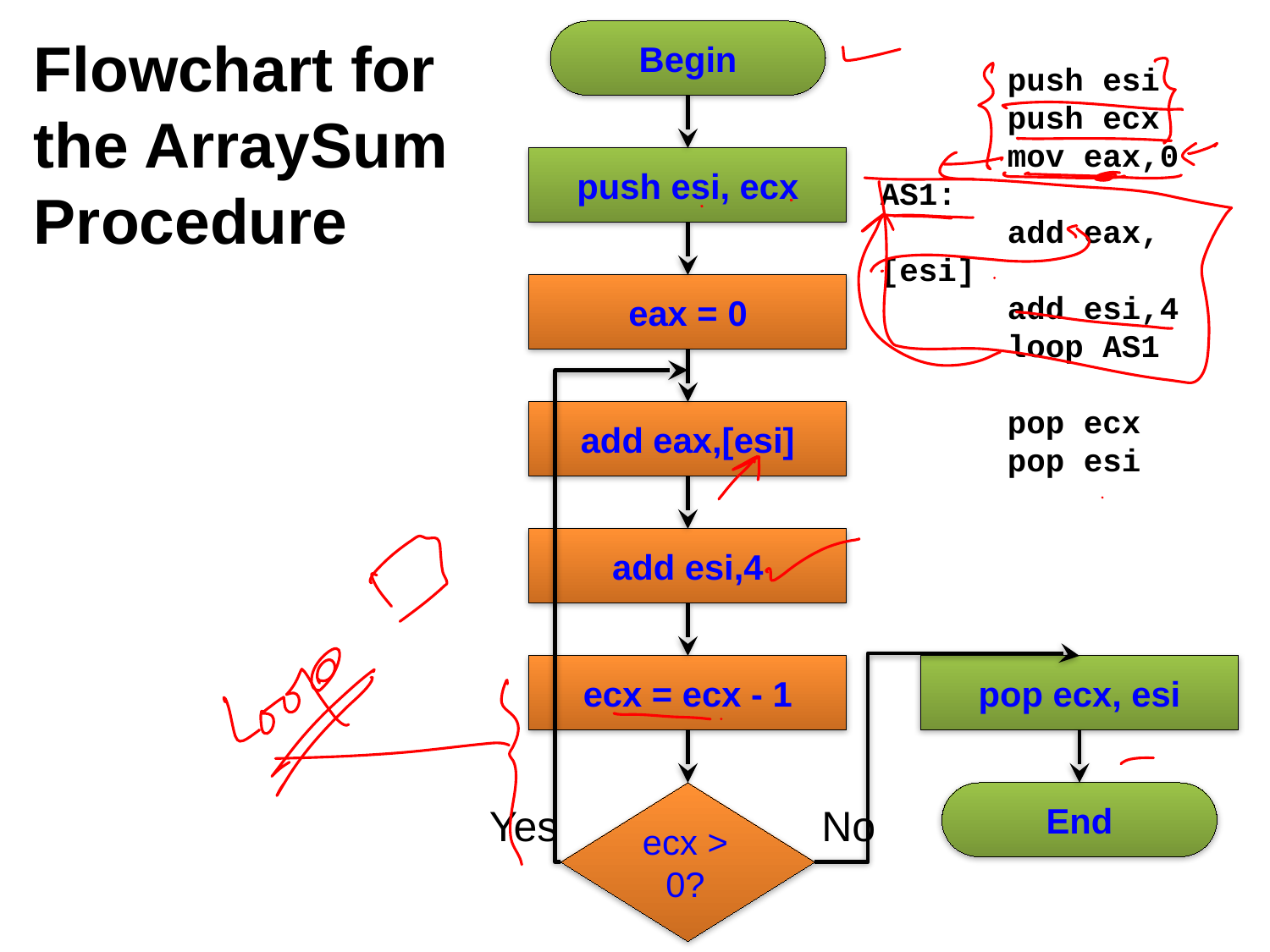

Flowchart for the ArraySum Procedure
Begin
	push esi
	push ecx
	mov eax,0
AS1:
	add eax,[esi]
	add esi,4
	loop AS1

	pop ecx
	pop esi
push esi, ecx
eax = 0
add eax,[esi]
add esi,4
ecx = ecx - 1
pop ecx, esi
ecx > 0?
End
Yes
No